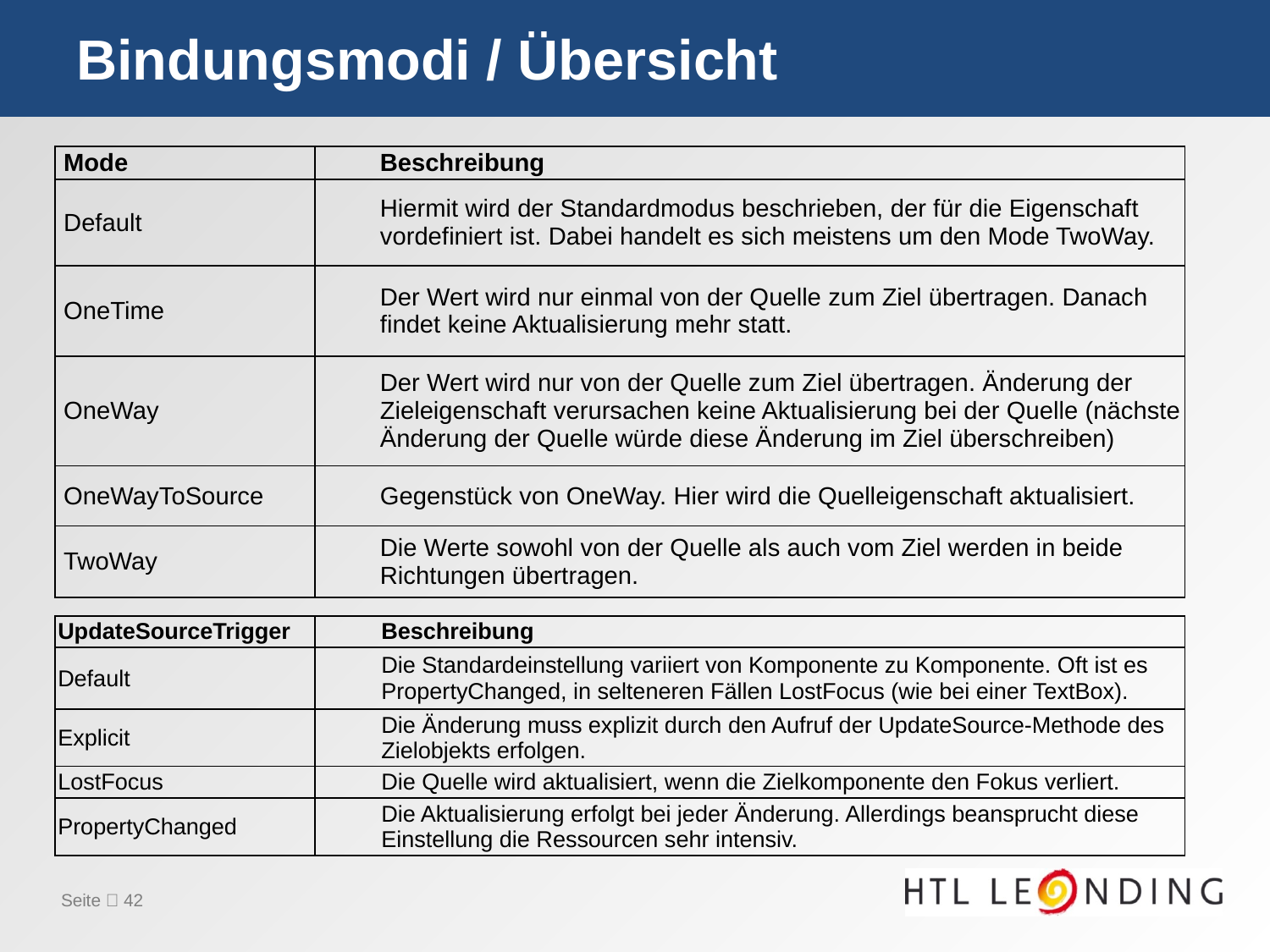

# Bindungsmodi / Übersicht
| Mode | Beschreibung |
| --- | --- |
| Default | Hiermit wird der Standardmodus beschrieben, der für die Eigenschaft vordefiniert ist. Dabei handelt es sich meistens um den Mode TwoWay. |
| OneTime | Der Wert wird nur einmal von der Quelle zum Ziel übertragen. Danach findet keine Aktualisierung mehr statt. |
| OneWay | Der Wert wird nur von der Quelle zum Ziel übertragen. Änderung der Zieleigenschaft verursachen keine Aktualisierung bei der Quelle (nächste Änderung der Quelle würde diese Änderung im Ziel überschreiben) |
| OneWayToSource | Gegenstück von OneWay. Hier wird die Quelleigenschaft aktualisiert. |
| TwoWay | Die Werte sowohl von der Quelle als auch vom Ziel werden in beide Richtungen übertragen. |
| UpdateSourceTrigger | Beschreibung |
| --- | --- |
| Default | Die Standardeinstellung variiert von Komponente zu Komponente. Oft ist es PropertyChanged, in selteneren Fällen LostFocus (wie bei einer TextBox). |
| Explicit | Die Änderung muss explizit durch den Aufruf der UpdateSource-Methode des Zielobjekts erfolgen. |
| LostFocus | Die Quelle wird aktualisiert, wenn die Zielkomponente den Fokus verliert. |
| PropertyChanged | Die Aktualisierung erfolgt bei jeder Änderung. Allerdings beansprucht diese Einstellung die Ressourcen sehr intensiv. |